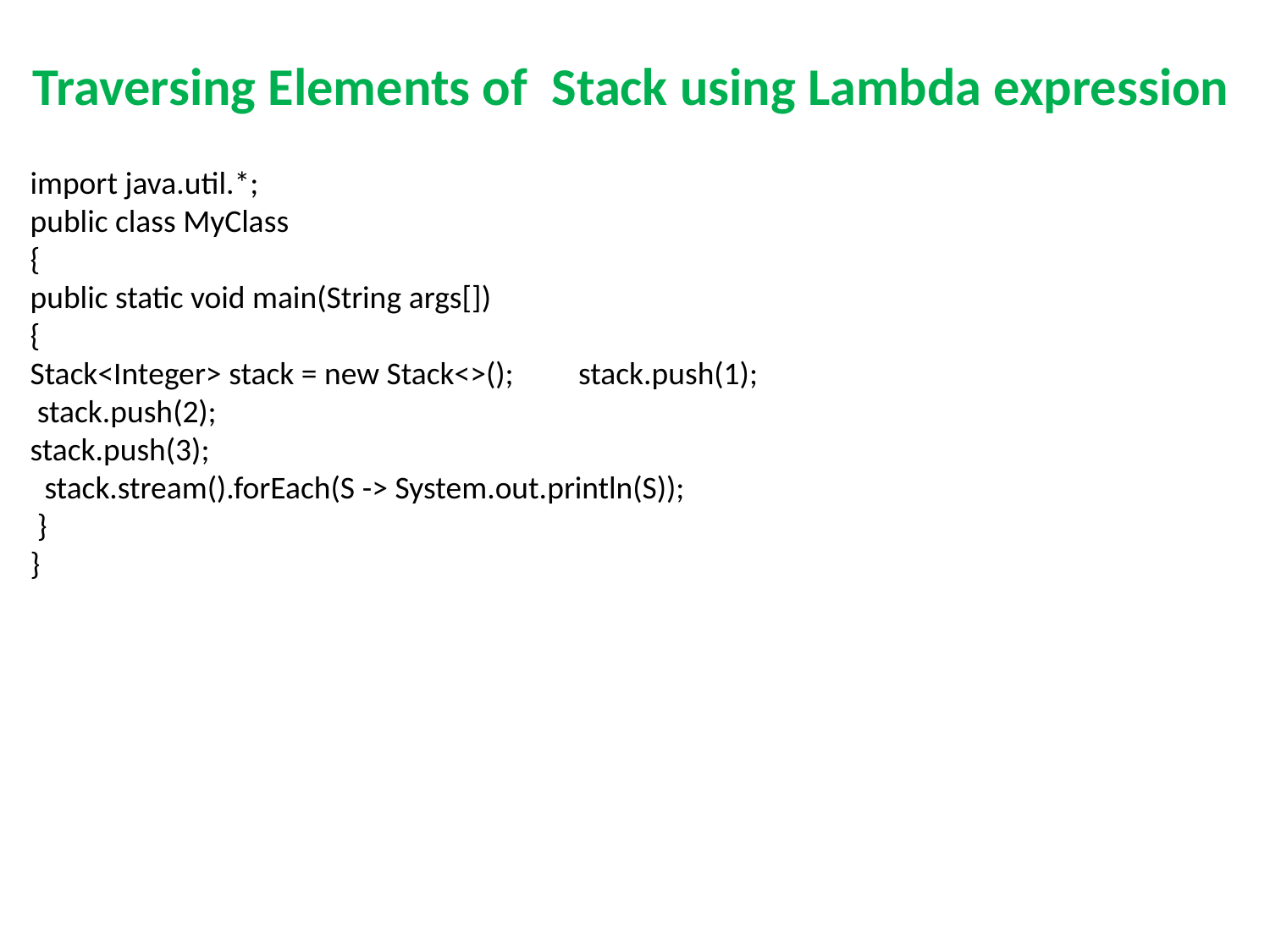

Traversing Elements of  Stack using Lambda expression
import java.util.*;
public class MyClass
{
public static void main(String args[])
{
Stack<Integer> stack = new Stack<>();         stack.push(1);
 stack.push(2);
stack.push(3);
  stack.stream().forEach(S -> System.out.println(S));
 }
}